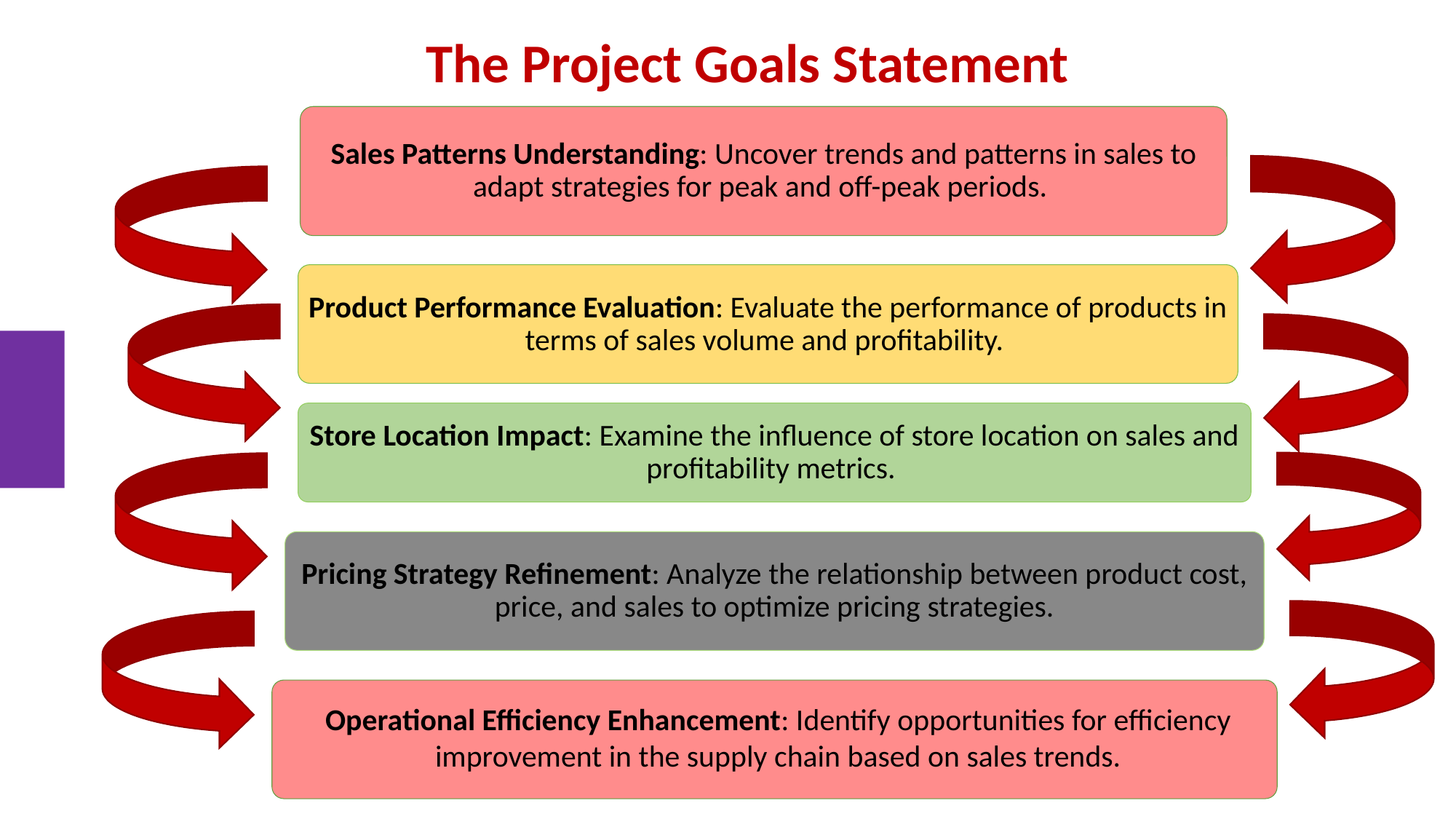

# The Project Goals Statement

Sales Patterns Understanding: Uncover trends and patterns in sales to adapt strategies for peak and off-peak periods.

Product Performance Evaluation: Evaluate the performance of products in terms of sales volume and profitability.

Store Location Impact: Examine the influence of store location on sales and profitability metrics.

Pricing Strategy Refinement: Analyze the relationship between product cost, price, and sales to optimize pricing strategies.

Operational Efficiency Enhancement: Identify opportunities for efficiency improvement in the supply chain based on sales trends.